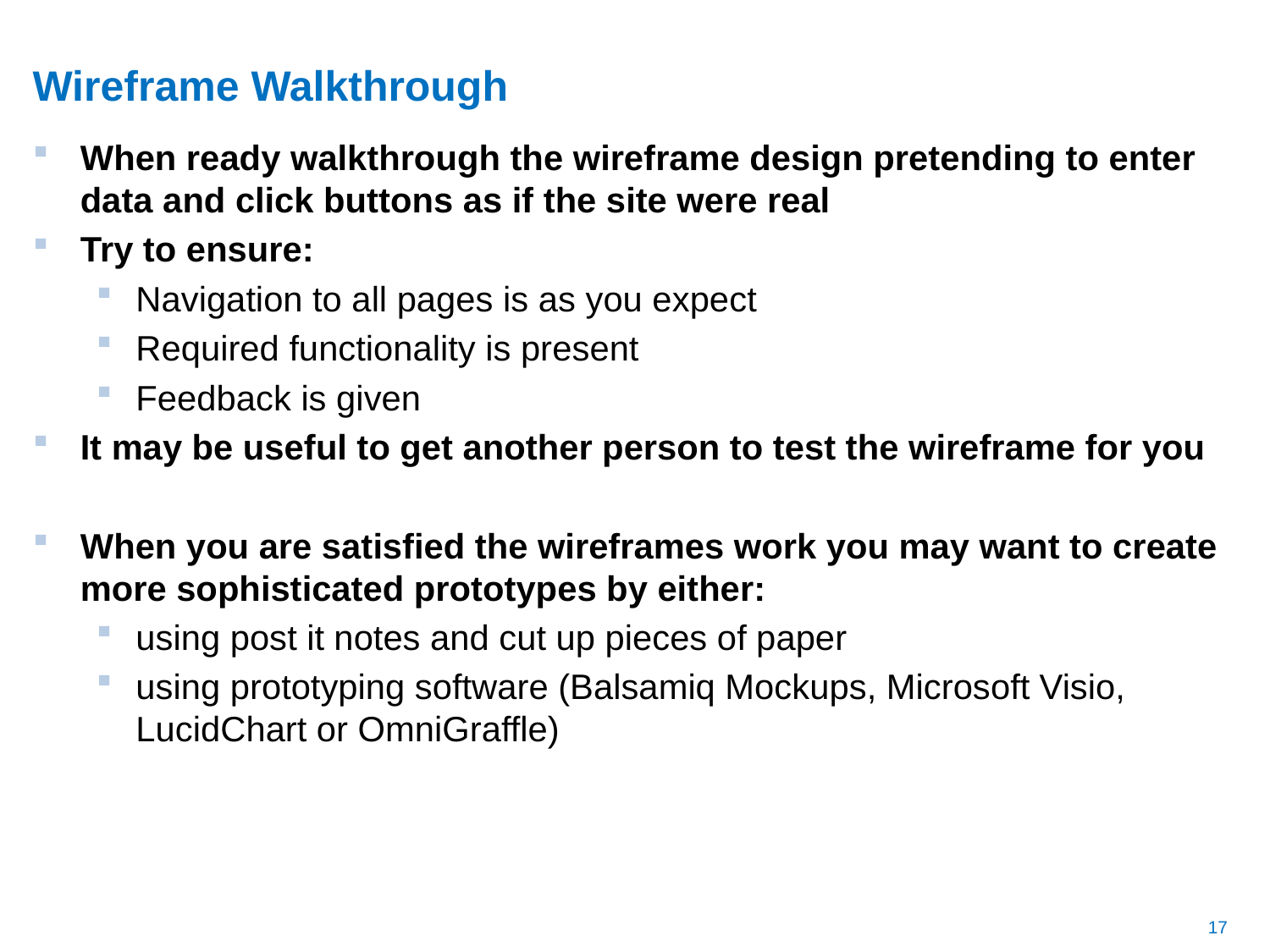

# Wireframe Walkthrough
When ready walkthrough the wireframe design pretending to enter data and click buttons as if the site were real
Try to ensure:
Navigation to all pages is as you expect
Required functionality is present
Feedback is given
It may be useful to get another person to test the wireframe for you

When you are satisfied the wireframes work you may want to create more sophisticated prototypes by either:
using post it notes and cut up pieces of paper
using prototyping software (Balsamiq Mockups, Microsoft Visio, LucidChart or OmniGraffle)